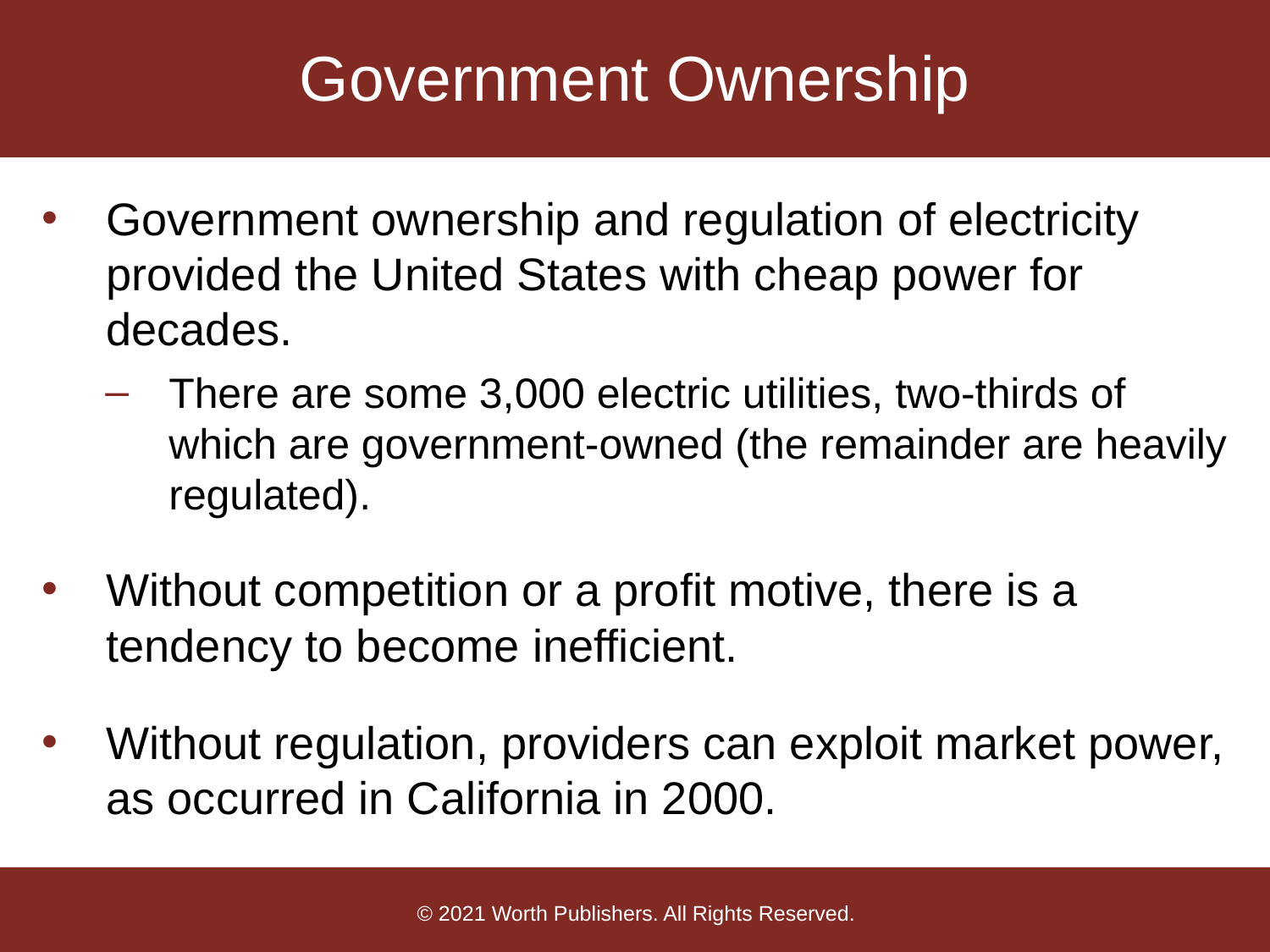

# Government Ownership
Government ownership and regulation of electricity provided the United States with cheap power for decades.
There are some 3,000 electric utilities, two-thirds of which are government-owned (the remainder are heavily regulated).
Without competition or a profit motive, there is a tendency to become inefficient.
Without regulation, providers can exploit market power, as occurred in California in 2000.